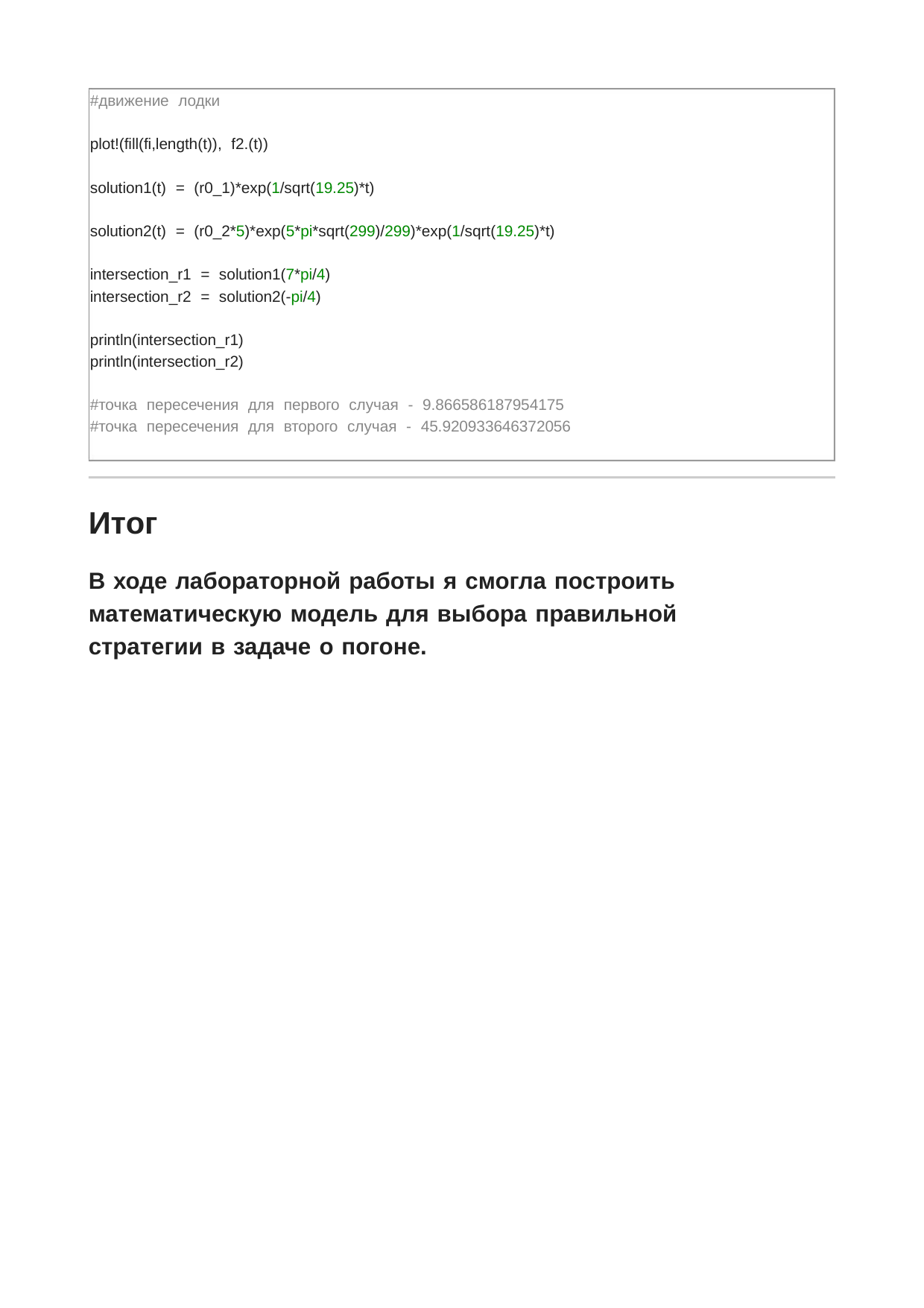

#движение лодки
plot!(fill(fi,length(t)), f2.(t))
solution1(t) = (r0_1)*exp(1/sqrt(19.25)*t)
solution2(t) = (r0_2*5)*exp(5*pi*sqrt(299)/299)*exp(1/sqrt(19.25)*t)
intersection_r1 = solution1(7*pi/4)
intersection_r2 = solution2(-pi/4)
println(intersection_r1)
println(intersection_r2)
#точка пересечения для первого случая - 9.866586187954175
#точка пересечения для второго случая - 45.920933646372056

Итог
В ходе лабораторной работы я смогла построить
математическую модель для выбора правильной
стратегии в задаче о погоне.